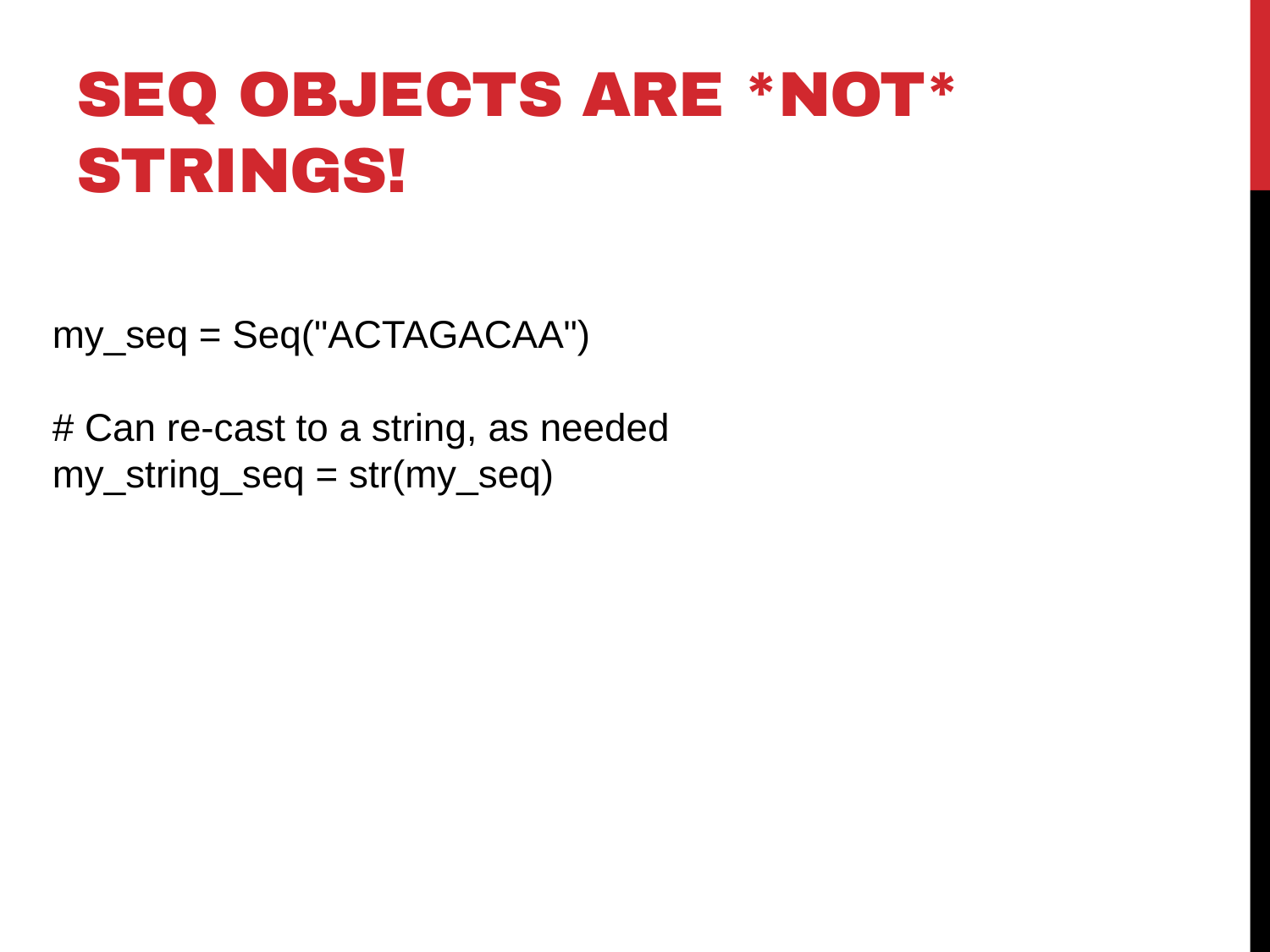

# Seq objects are *not* strings!
my_seq = Seq("ACTAGACAA")

# Can re-cast to a string, as needed
my_string_seq = str(my_seq)